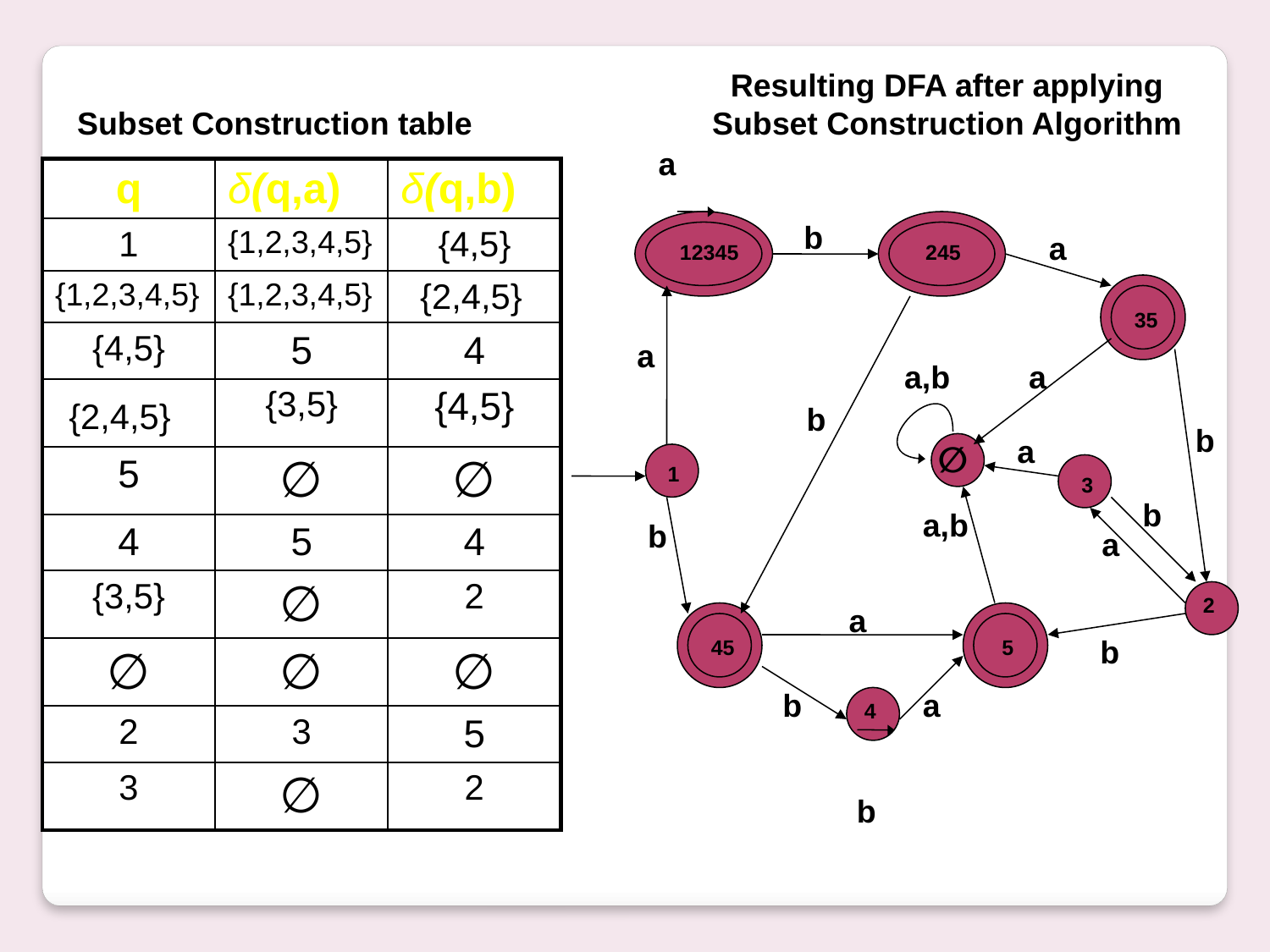

Resulting DFA after applying Subset Construction Algorithm
Subset Construction table
a
| q | δ(q,a) | δ(q,b) |
| --- | --- | --- |
| 1 | {1,2,3,4,5} | {4,5} |
| {1,2,3,4,5} | {1,2,3,4,5} | {2,4,5} |
| {4,5} | 5 | 4 |
| {2,4,5} | {3,5} | {4,5} |
| 5 | ∅ | ∅ |
| 4 | 5 | 4 |
| {3,5} | ∅ | 2 |
| ∅ | ∅ | ∅ |
| 2 | 3 | 5 |
| 3 | ∅ | 2 |

b

a
12345
245

35
a

a,b
a

b
b
a
∅

1

3

b

a,b

b
a

2
a

b
45
5

b
a

4
b